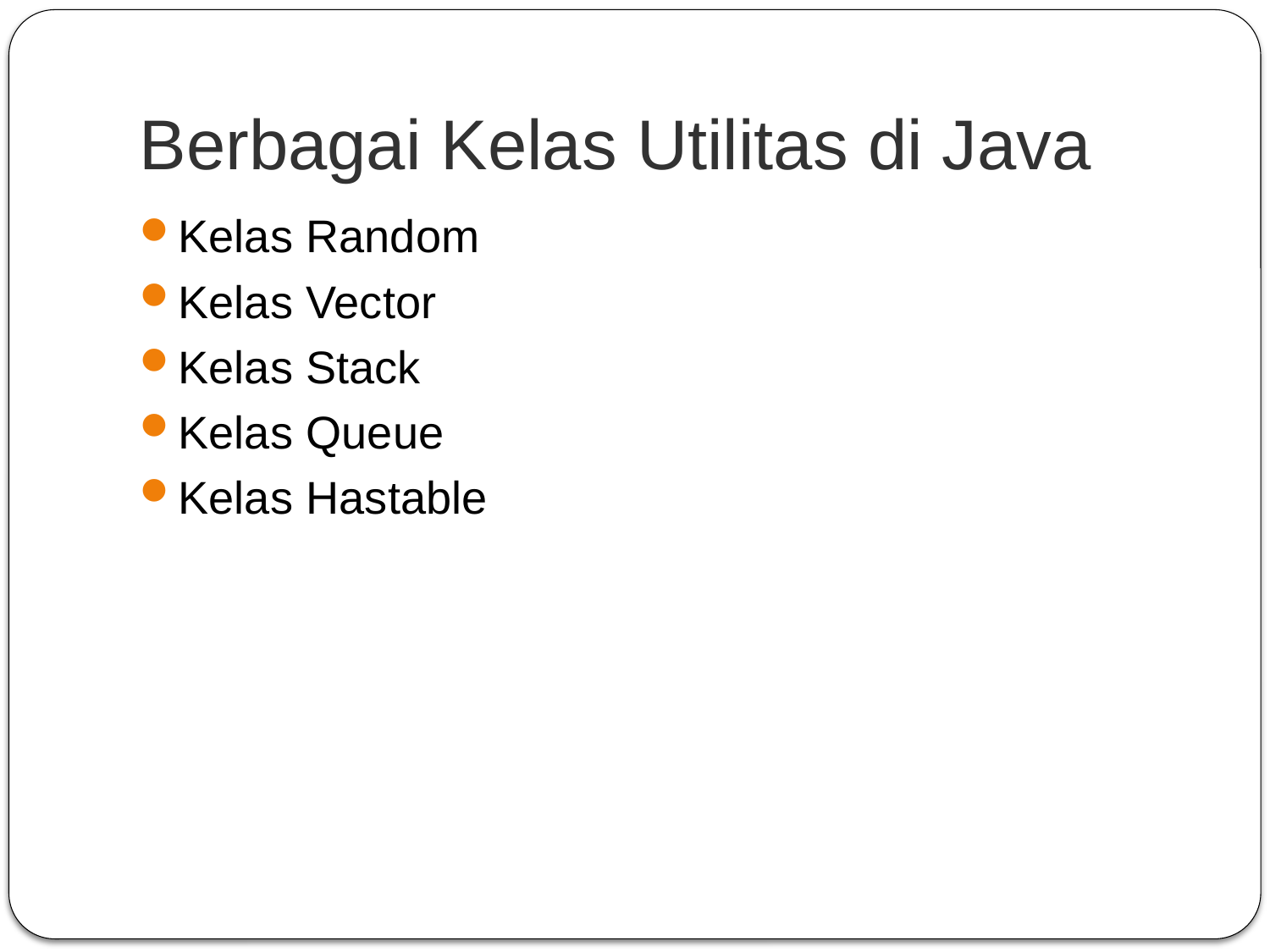

# Berbagai Kelas Utilitas di Java
Kelas Random
Kelas Vector
Kelas Stack
Kelas Queue
Kelas Hastable